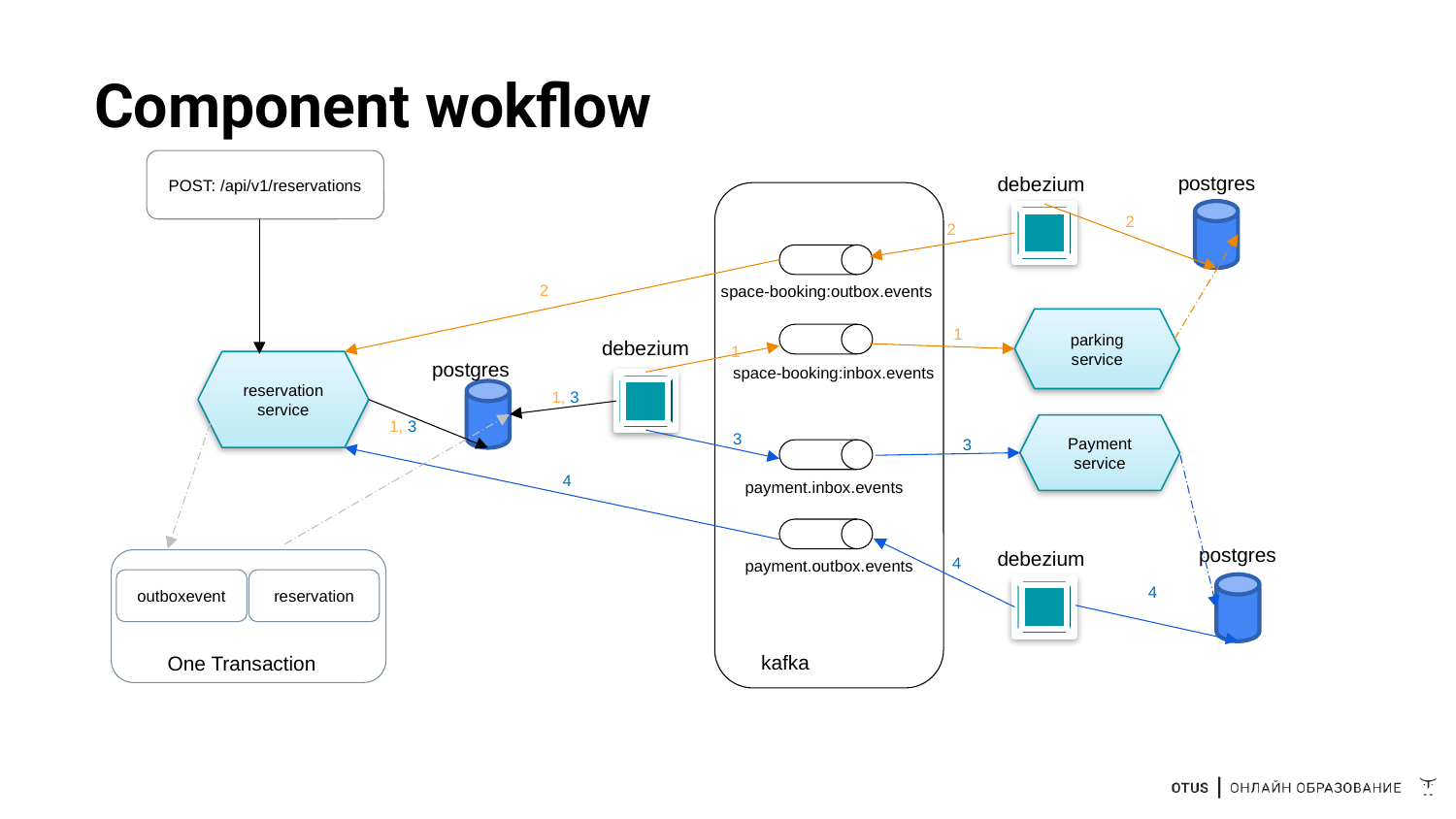

# Component wokflow

POST: /api/v1/reservations
postgres
debezium

2
2

2
space-booking:outbox.events
parking service
1

debezium
1
postgres
reservation service
space-booking:inbox.events

1, 3

1, 3
Payment service
3
3

4
payment.inbox.events

postgres
debezium
4
payment.outbox.events

outboxevent
reservation
One Transaction

4

kafka